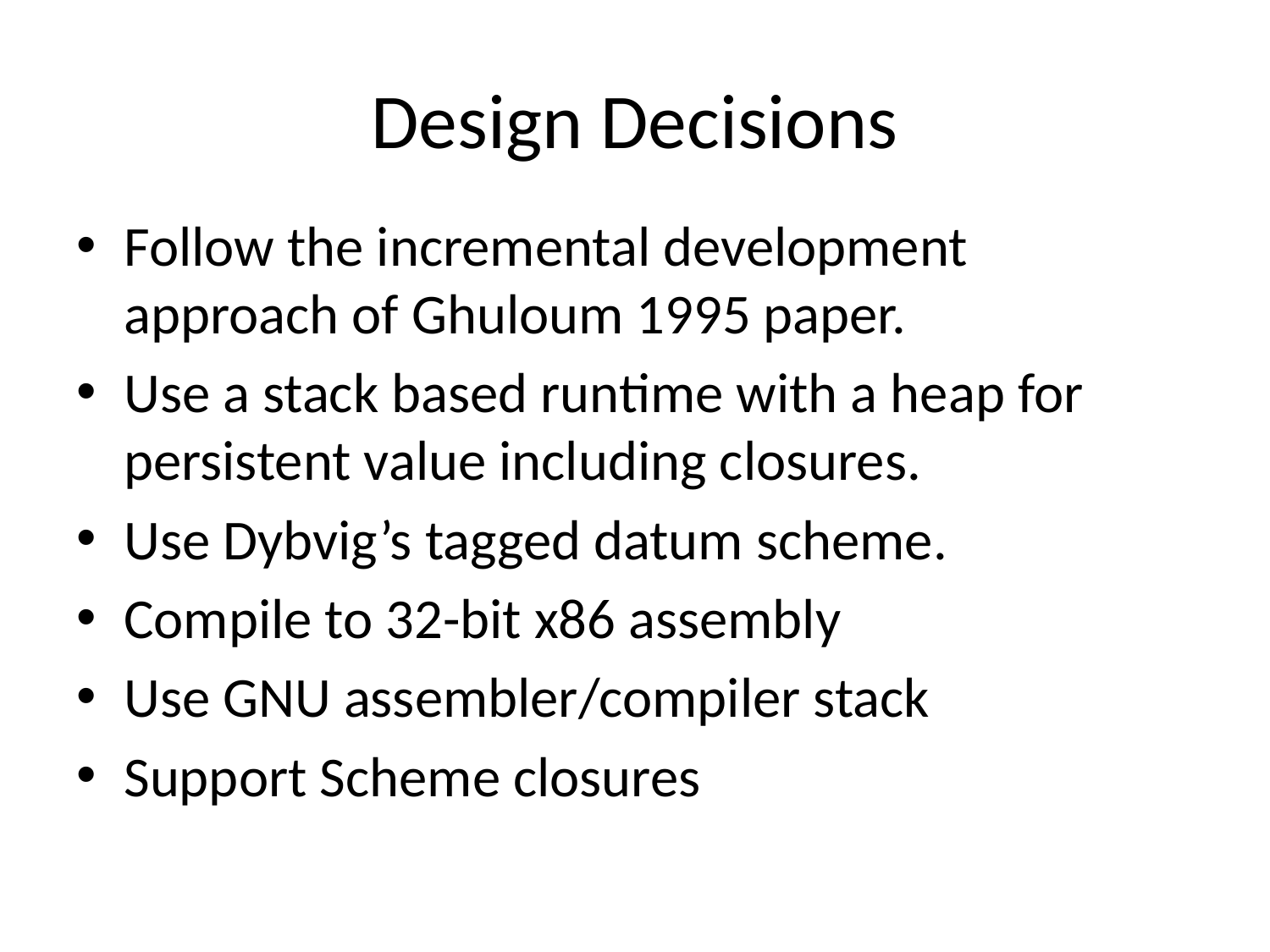

# Design Decisions
Follow the incremental development approach of Ghuloum 1995 paper.
Use a stack based runtime with a heap for persistent value including closures.
Use Dybvig’s tagged datum scheme.
Compile to 32-bit x86 assembly
Use GNU assembler/compiler stack
Support Scheme closures